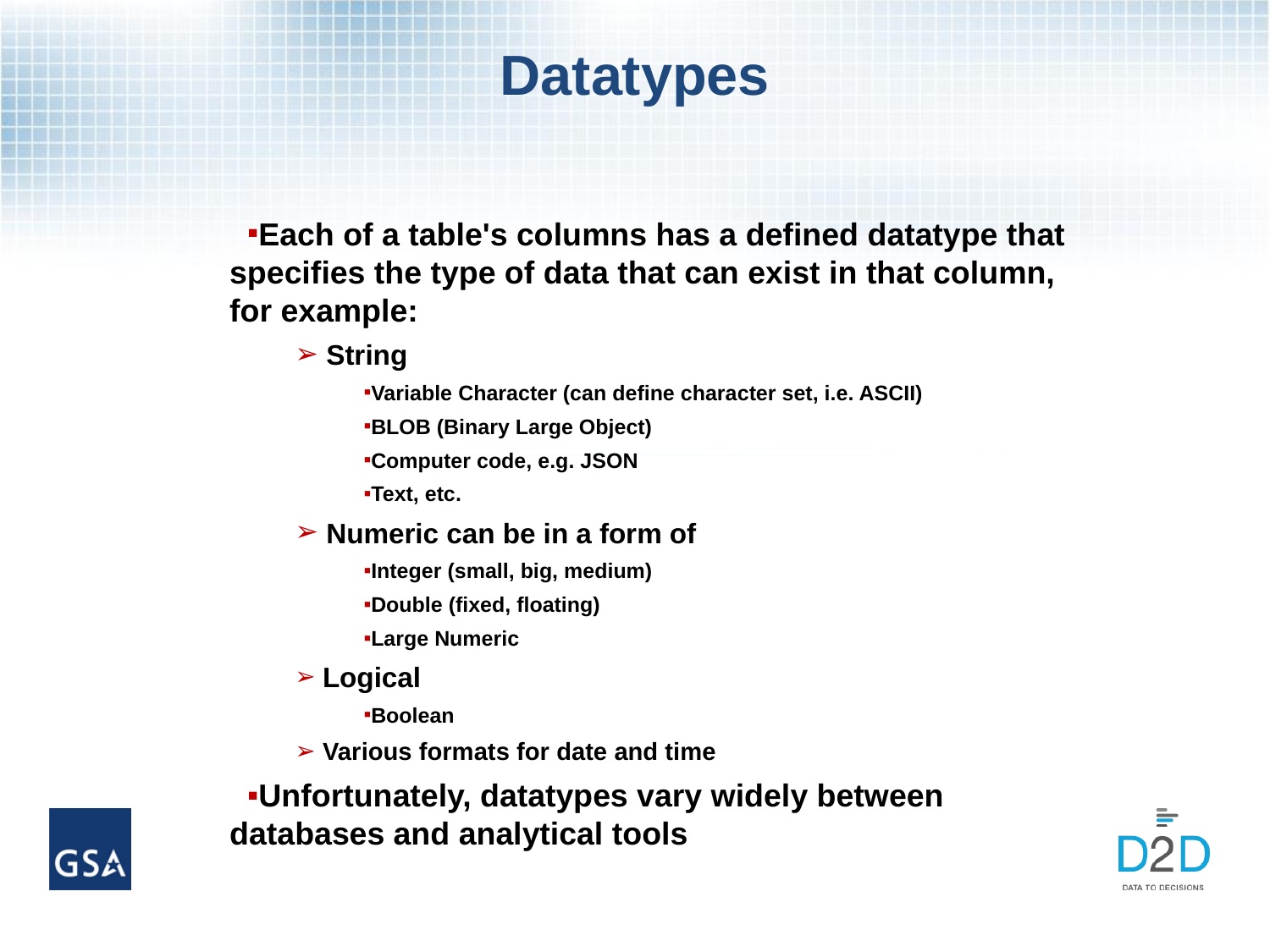

# Datatypes
Each of a table's columns has a defined datatype that specifies the type of data that can exist in that column, for example:
 String
Variable Character (can define character set, i.e. ASCII)
BLOB (Binary Large Object)
Computer code, e.g. JSON
Text, etc.
 Numeric can be in a form of
Integer (small, big, medium)
Double (fixed, floating)
Large Numeric
 Logical
Boolean
 Various formats for date and time
Unfortunately, datatypes vary widely between databases and analytical tools